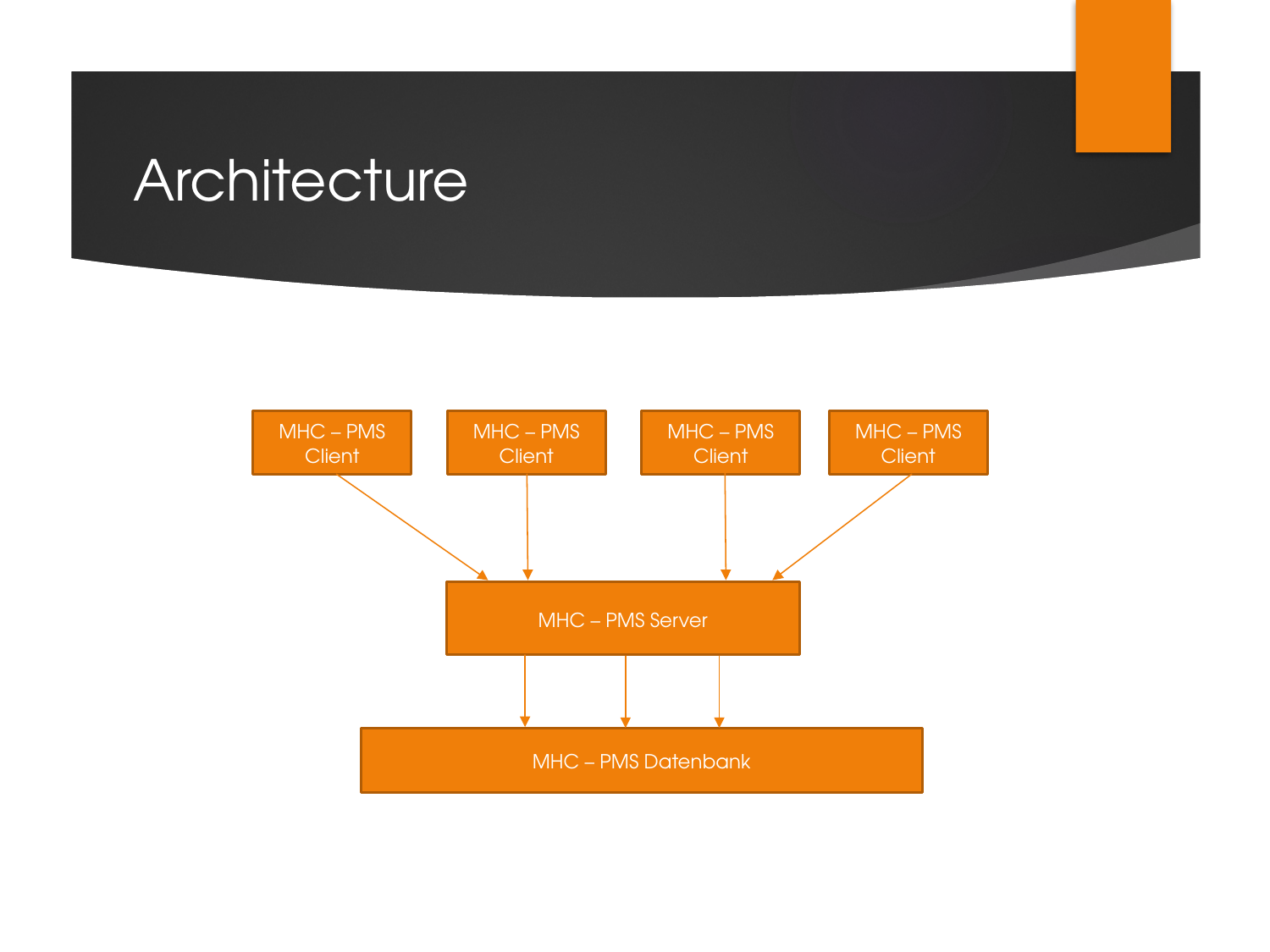

# Architecture

MHC – PMS Client
MHC – PMS Client
MHC – PMS Client
MHC – PMS Client
MHC – PMS Server
MHC – PMS Datenbank